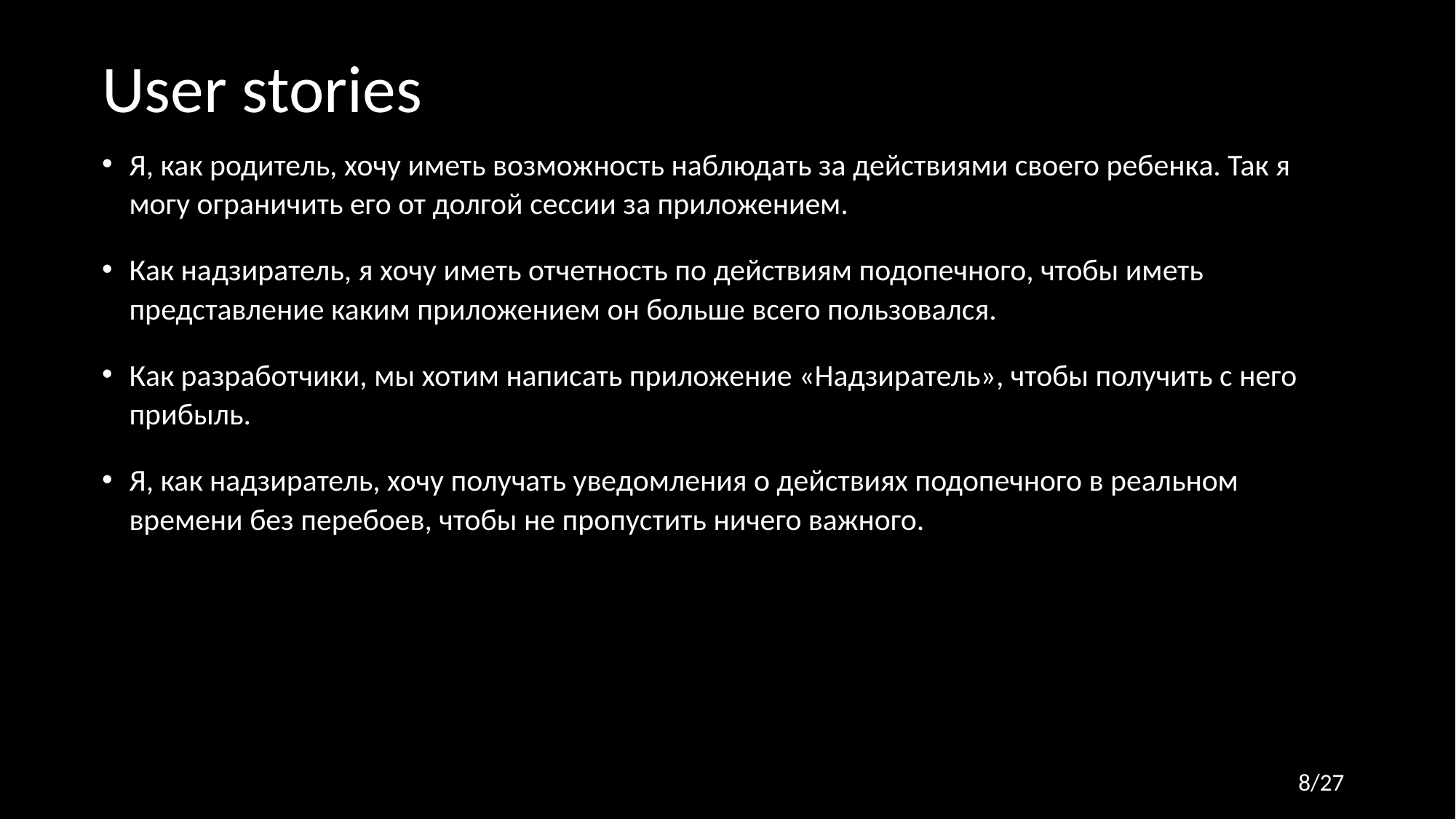

# User stories
Я, как родитель, хочу иметь возможность наблюдать за действиями своего ребенка. Так я могу ограничить его от долгой сессии за приложением.
Как надзиратель, я хочу иметь отчетность по действиям подопечного, чтобы иметь представление каким приложением он больше всего пользовался.
Как разработчики, мы хотим написать приложение «Надзиратель», чтобы получить с него прибыль.
Я, как надзиратель, хочу получать уведомления о действиях подопечного в реальном времени без перебоев, чтобы не пропустить ничего важного.

8/27